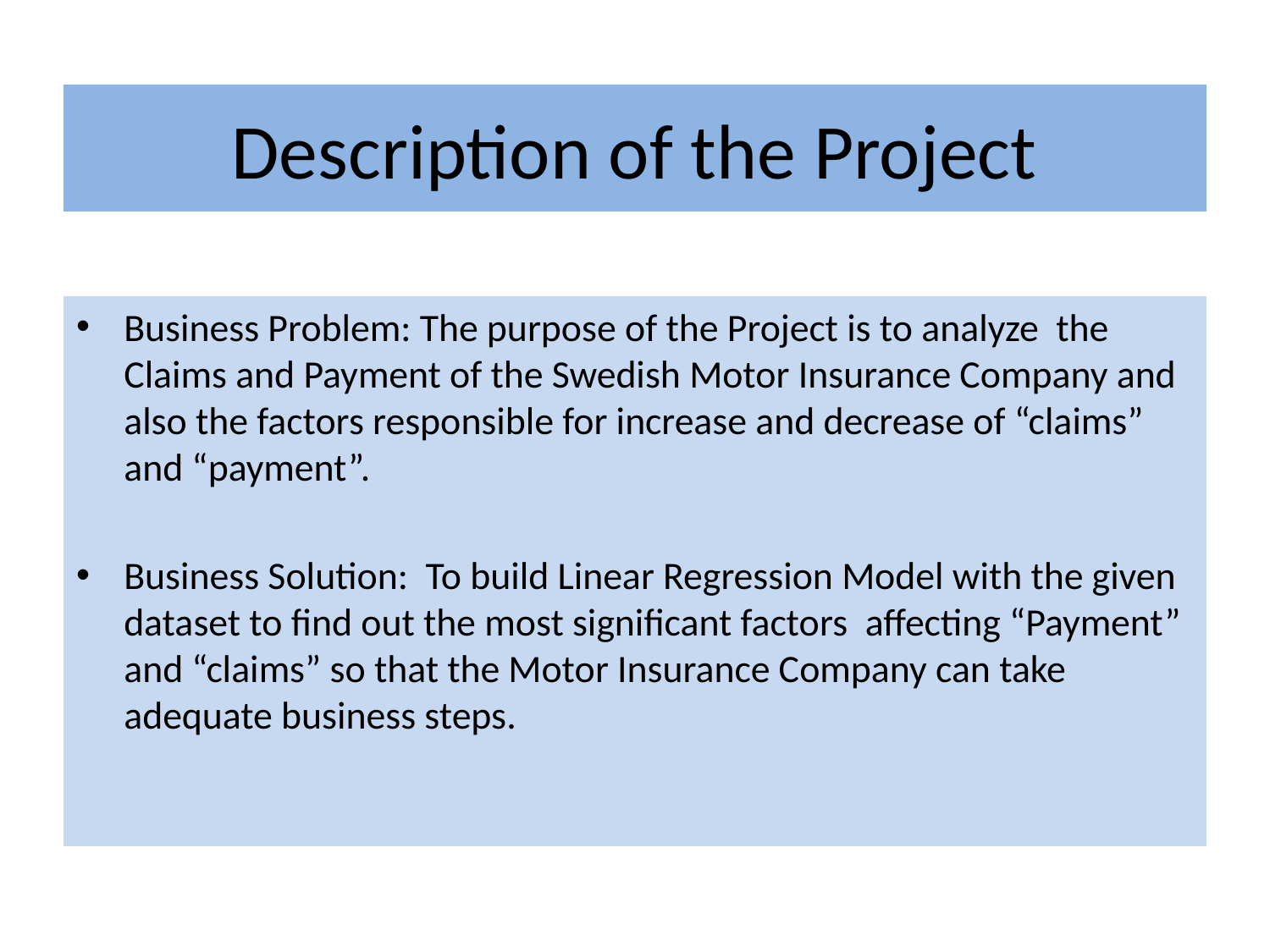

Description of the Project
Business Problem: The purpose of the Project is to analyze  the  Claims and Payment of the Swedish Motor Insurance Company and also the factors responsible for increase and decrease of “claims” and “payment”.

Business Solution:  To build Linear Regression Model with the given dataset to find out the most significant factors  affecting “Payment” and “claims” so that the Motor Insurance Company can take adequate business steps.